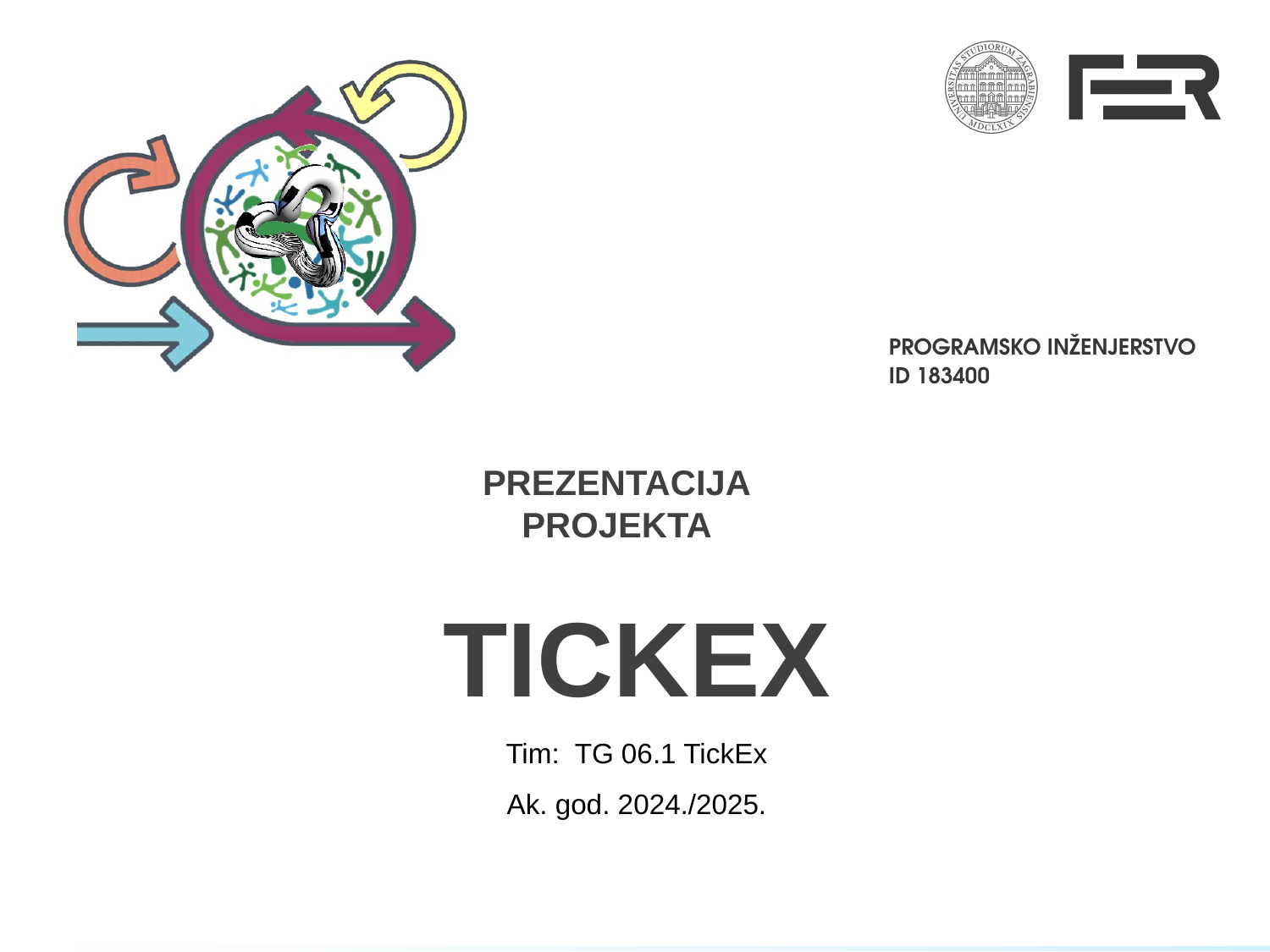

# Tickex
Tim:  TG 06.1 TickEx
Ak. god. 2024./2025.